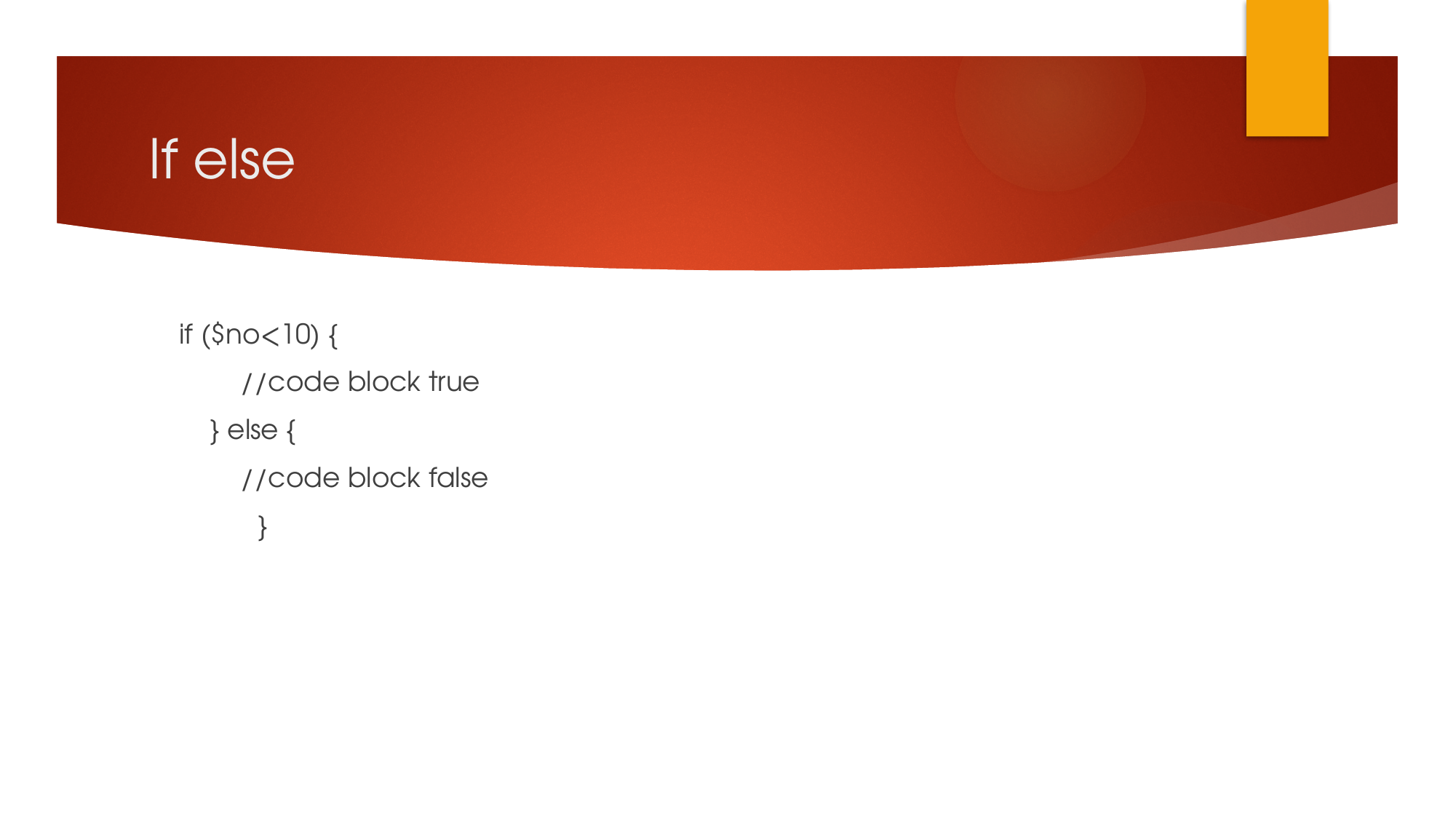

# If else
    if ($no<10) {
            //code block true
        } else {
            //code block false
	}